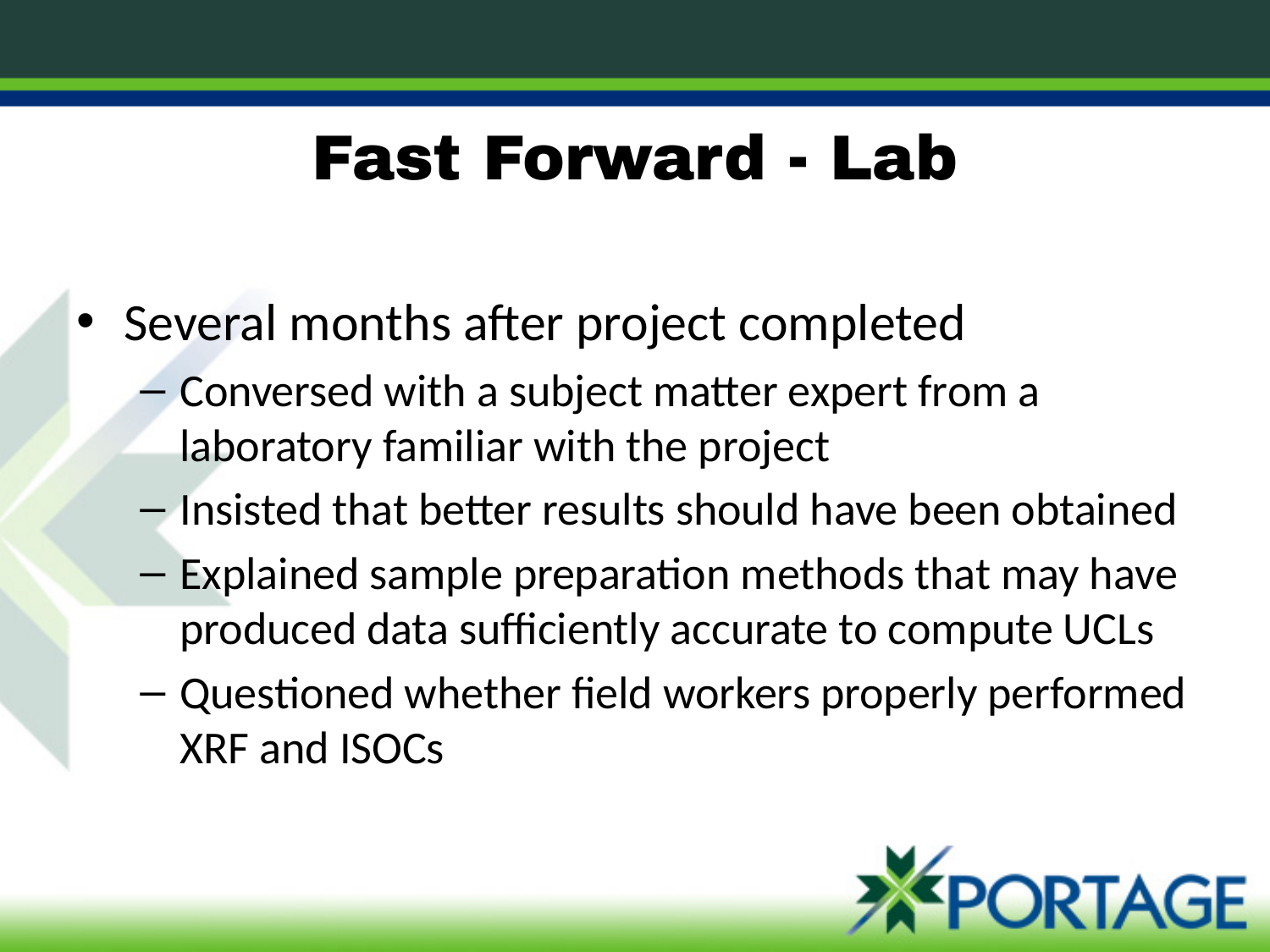

# Fast Forward - Lab
Several months after project completed
Conversed with a subject matter expert from a laboratory familiar with the project
Insisted that better results should have been obtained
Explained sample preparation methods that may have produced data sufficiently accurate to compute UCLs
Questioned whether field workers properly performed XRF and ISOCs